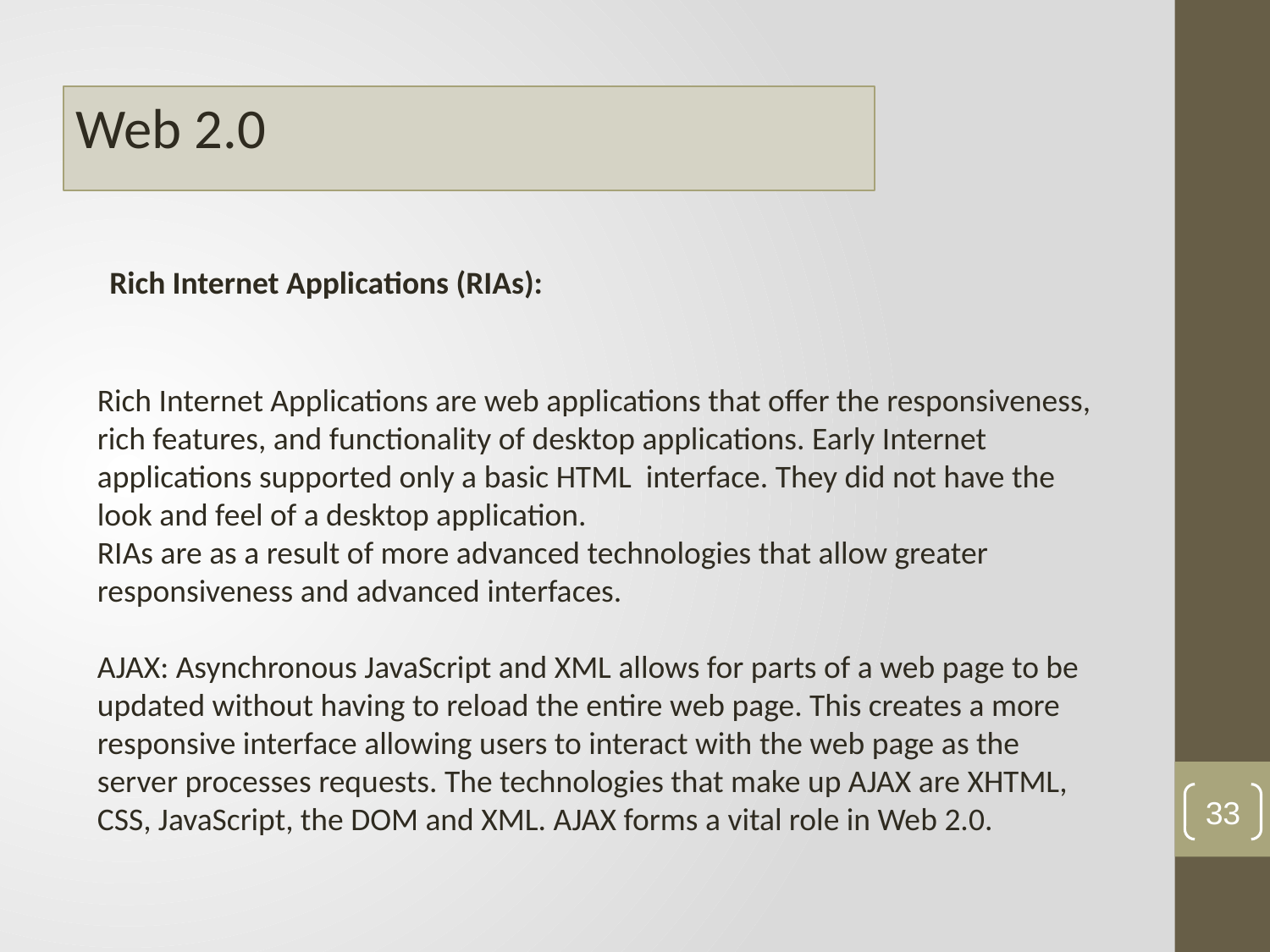

Web 2.0

Rich Internet Applications (RIAs):

Rich Internet Applications are web applications that offer the responsiveness, rich features, and functionality of desktop applications. Early Internet applications supported only a basic HTML  interface. They did not have the look and feel of a desktop application.
RIAs are as a result of more advanced technologies that allow greater responsiveness and advanced interfaces.

AJAX: Asynchronous JavaScript and XML allows for parts of a web page to be updated without having to reload the entire web page. This creates a more responsive interface allowing users to interact with the web page as the server processes requests. The technologies that make up AJAX are XHTML, CSS, JavaScript, the DOM and XML. AJAX forms a vital role in Web 2.0.

33